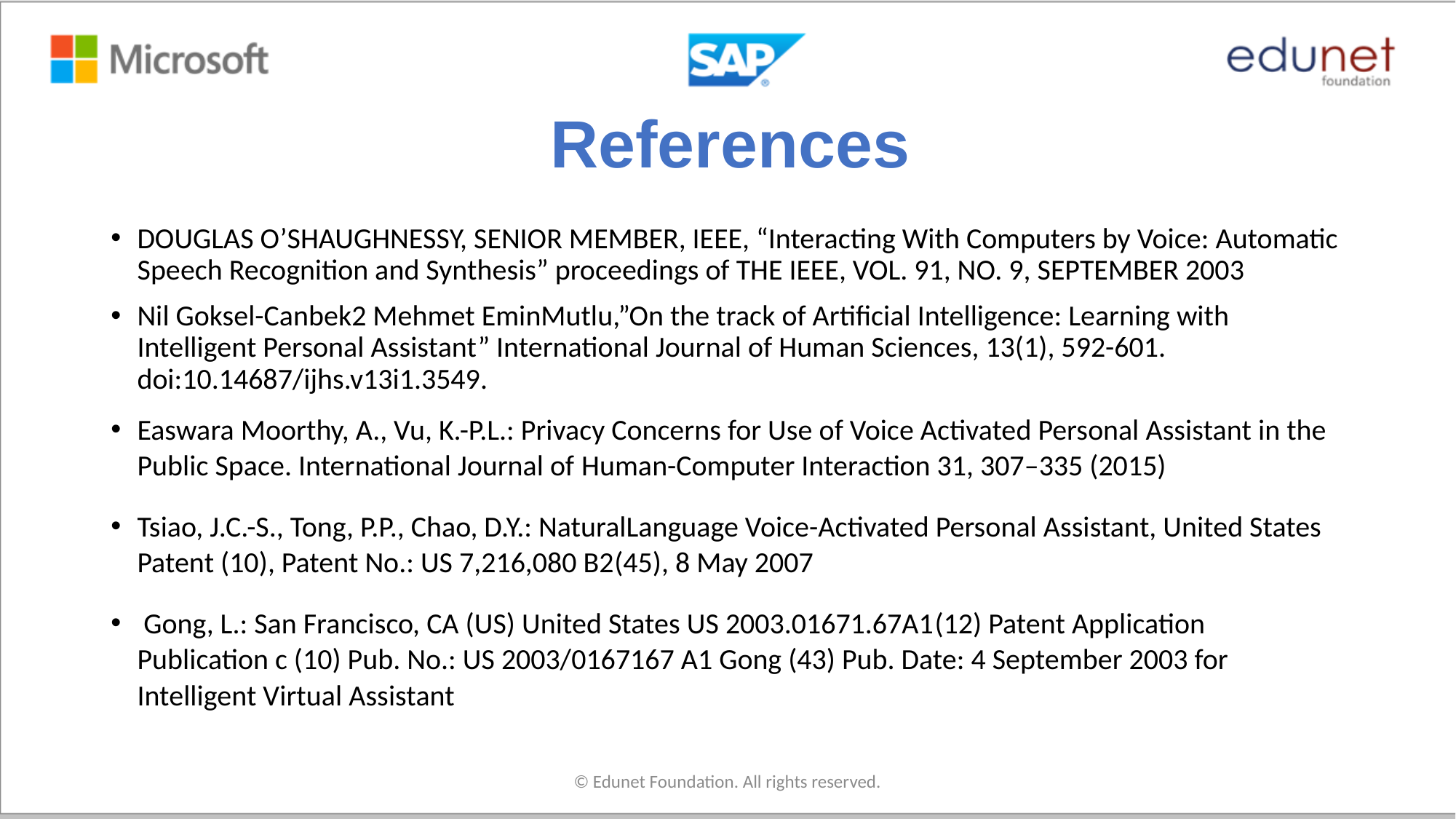

# References
DOUGLAS O’SHAUGHNESSY, SENIOR MEMBER, IEEE, “Interacting With Computers by Voice: Automatic Speech Recognition and Synthesis” proceedings of THE IEEE, VOL. 91, NO. 9, SEPTEMBER 2003
Nil Goksel-Canbek2 Mehmet EminMutlu,”On the track of Artificial Intelligence: Learning with Intelligent Personal Assistant” International Journal of Human Sciences, 13(1), 592-601. doi:10.14687/ijhs.v13i1.3549.
Easwara Moorthy, A., Vu, K.-P.L.: Privacy Concerns for Use of Voice Activated Personal Assistant in the Public Space. International Journal of Human-Computer Interaction 31, 307–335 (2015)
Tsiao, J.C.-S., Tong, P.P., Chao, D.Y.: NaturalLanguage Voice-Activated Personal Assistant, United States Patent (10), Patent No.: US 7,216,080 B2(45), 8 May 2007
 Gong, L.: San Francisco, CA (US) United States US 2003.01671.67A1(12) Patent Application Publication c (10) Pub. No.: US 2003/0167167 A1 Gong (43) Pub. Date: 4 September 2003 for Intelligent Virtual Assistant

© Edunet Foundation. All rights reserved.